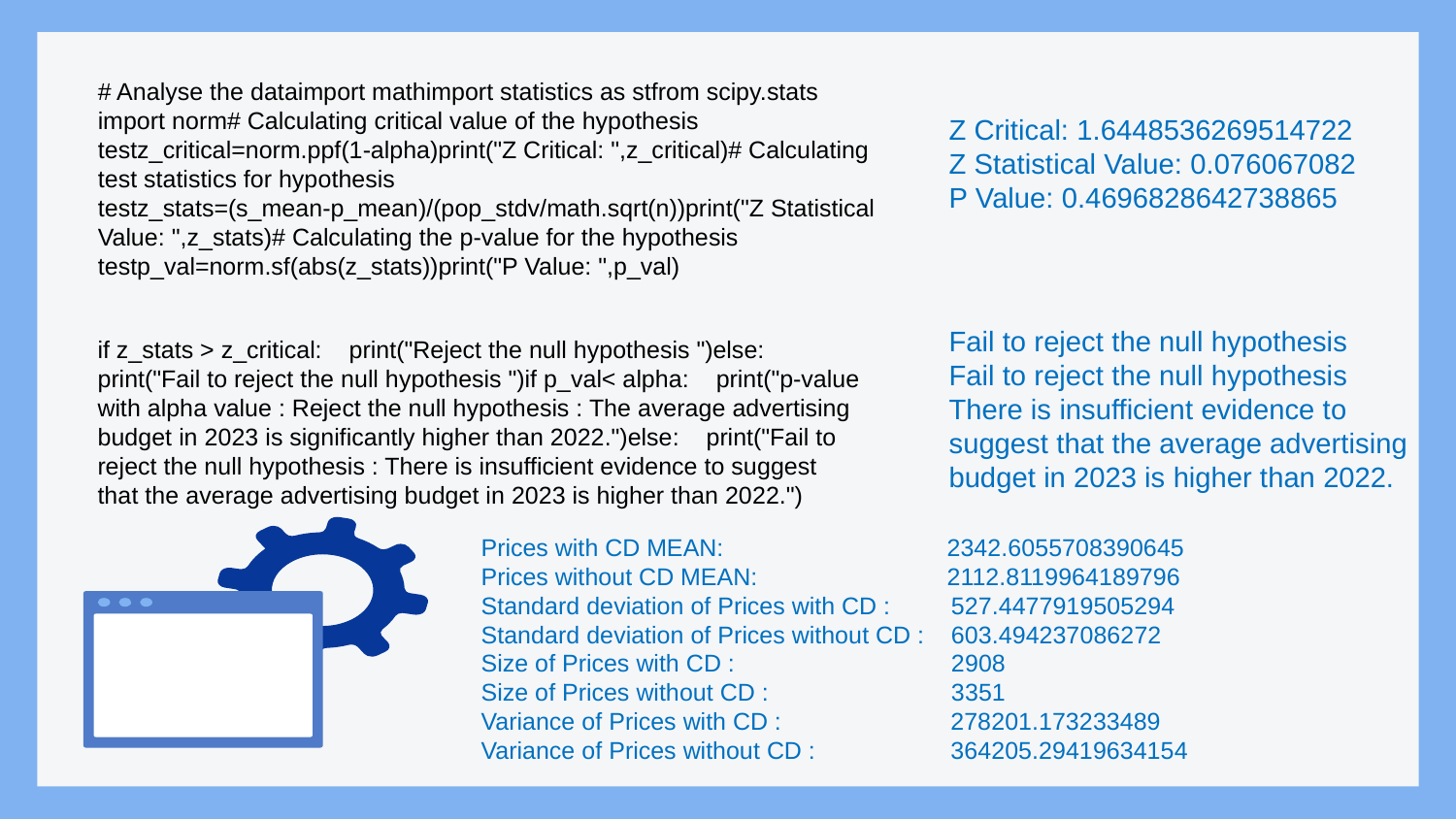

# Analyse the dataimport mathimport statistics as stfrom scipy.stats import norm# Calculating critical value of the hypothesis testz_critical=norm.ppf(1-alpha)print("Z Critical: ",z_critical)# Calculating test statistics for hypothesis testz_stats=(s_mean-p_mean)/(pop_stdv/math.sqrt(n))print("Z Statistical Value: ",z_stats)# Calculating the p-value for the hypothesis testp_val=norm.sf(abs(z_stats))print("P Value: ",p_val)
Z Critical: 1.6448536269514722 Z Statistical Value: 0.076067082
P Value: 0.4696828642738865
Fail to reject the null hypothesis
Fail to reject the null hypothesis
There is insufficient evidence to suggest that the average advertising budget in 2023 is higher than 2022.
if z_stats > z_critical:    print("Reject the null hypothesis ")else:    print("Fail to reject the null hypothesis ")if p_val< alpha:    print("p-value with alpha value : Reject the null hypothesis : The average advertising budget in 2023 is significantly higher than 2022.")else:    print("Fail to reject the null hypothesis : There is insufficient evidence to suggest that the average advertising budget in 2023 is higher than 2022.")

Prices with CD MEAN:                                 2342.6055708390645
Prices without CD MEAN:                            2112.8119964189796
Standard deviation of Prices with CD :         527.4477919505294
Standard deviation of Prices without CD :    603.494237086272
Size of Prices with CD :                                2908
Size of Prices without CD :                           3351
Variance of Prices with CD :                         278201.173233489
Variance of Prices without CD :                    364205.29419634154